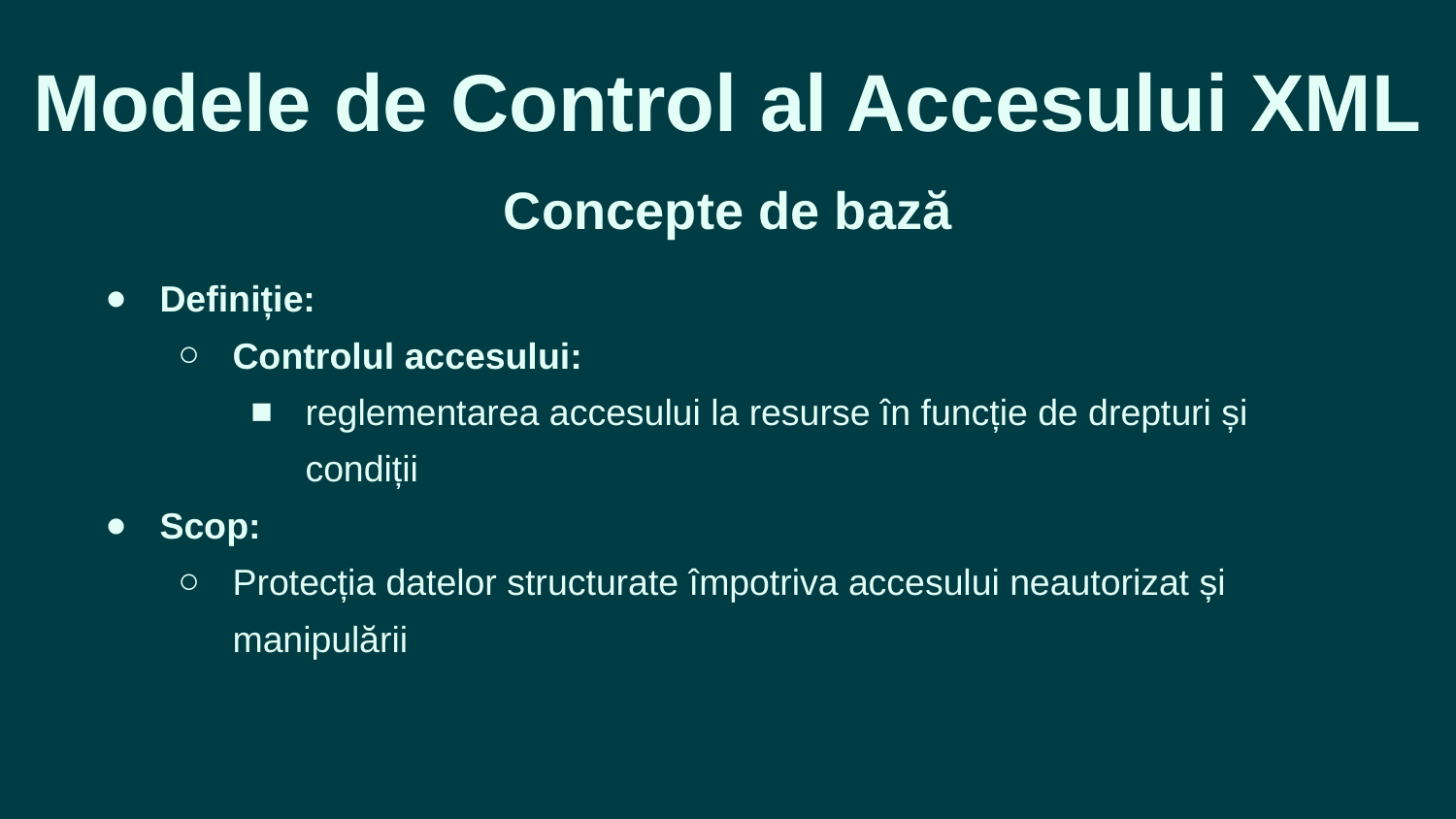

Modele de Control al Accesului XML
Concepte de bază
Definiție:
Controlul accesului:
reglementarea accesului la resurse în funcție de drepturi și condiții
Scop:
Protecția datelor structurate împotriva accesului neautorizat și manipulării